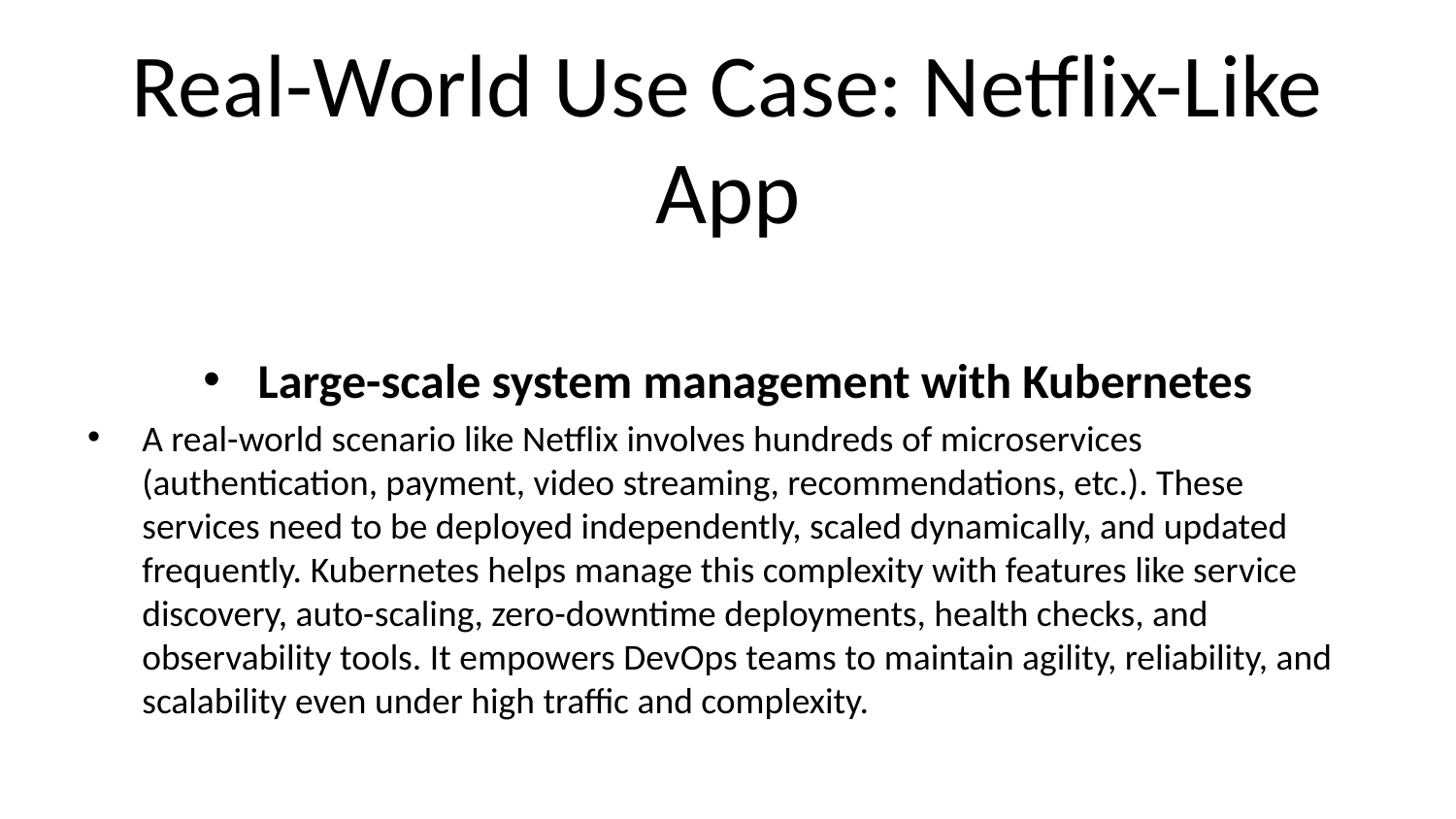

# Real-World Use Case: Netflix-Like App

Large-scale system management with Kubernetes
A real-world scenario like Netflix involves hundreds of microservices (authentication, payment, video streaming, recommendations, etc.). These services need to be deployed independently, scaled dynamically, and updated frequently. Kubernetes helps manage this complexity with features like service discovery, auto-scaling, zero-downtime deployments, health checks, and observability tools. It empowers DevOps teams to maintain agility, reliability, and scalability even under high traffic and complexity.